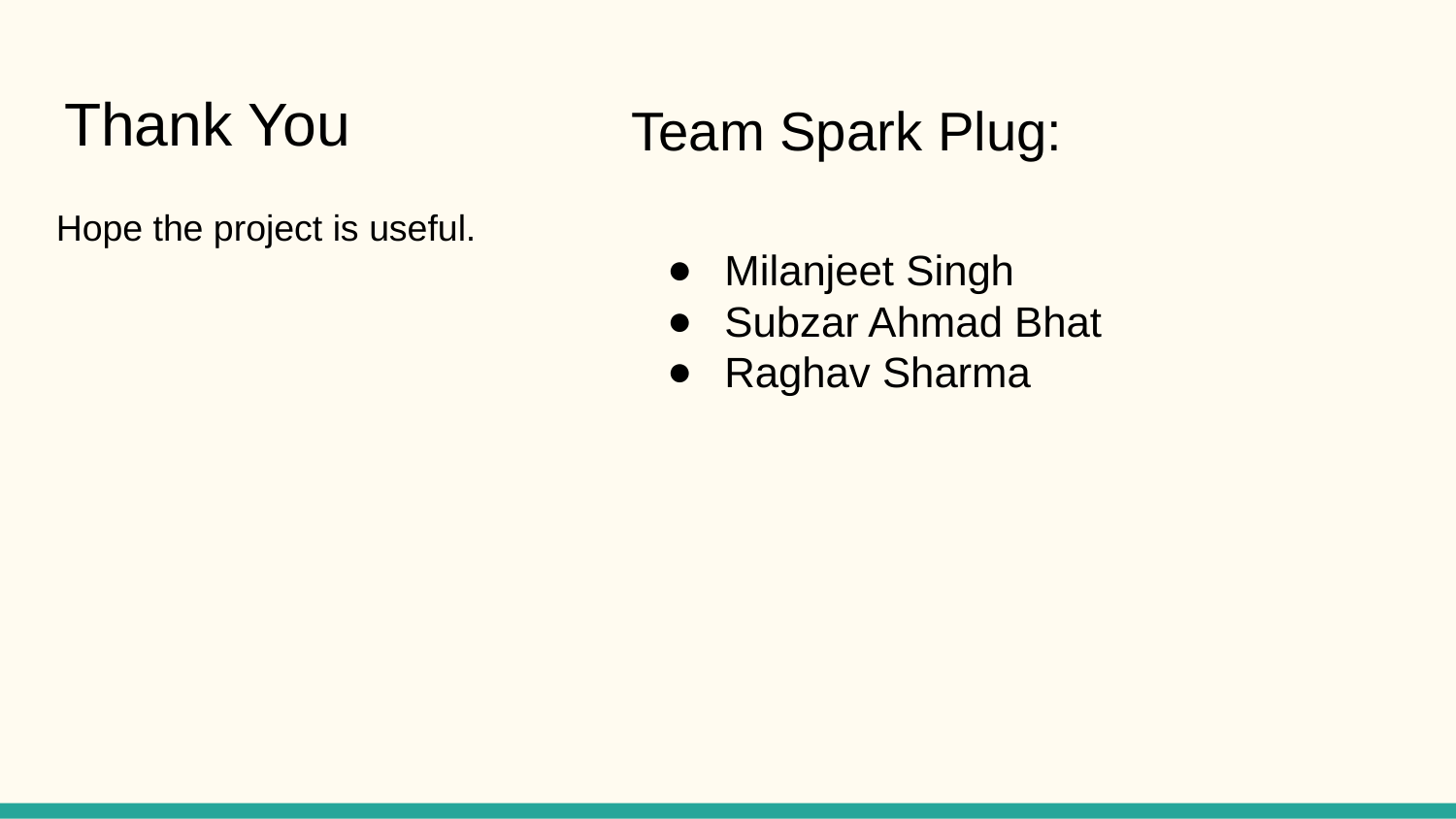

# Thank You
Team Spark Plug:
Hope the project is useful.

Milanjeet Singh
Subzar Ahmad Bhat
Raghav Sharma